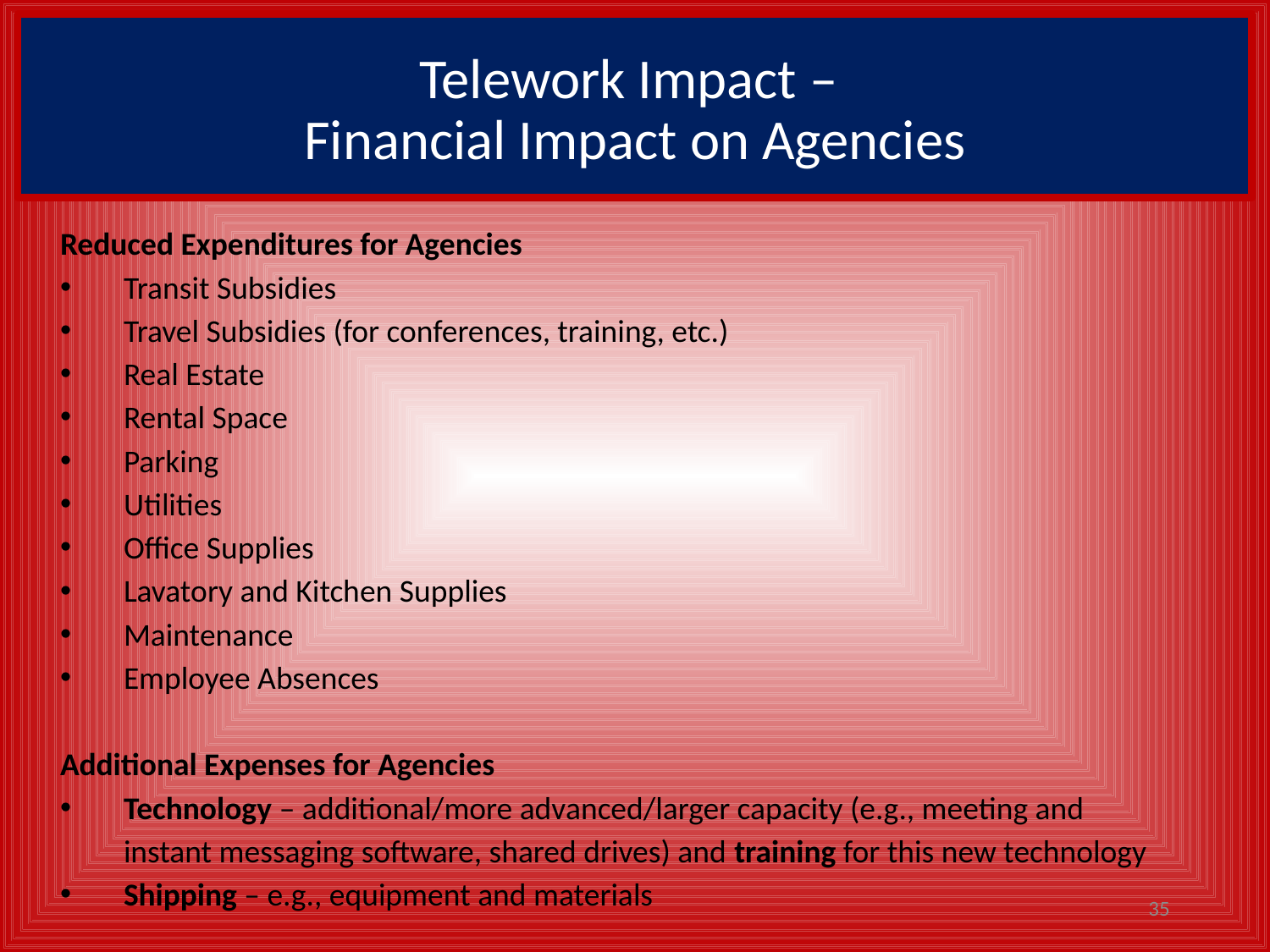

# Telework Impact – Financial Impact on Agencies
Reduced Expenditures for Agencies
Transit Subsidies
Travel Subsidies (for conferences, training, etc.)
Real Estate
Rental Space
Parking
Utilities
Office Supplies
Lavatory and Kitchen Supplies
Maintenance
Employee Absences

Additional Expenses for Agencies
Technology – additional/more advanced/larger capacity (e.g., meeting and instant messaging software, shared drives) and training for this new technology
Shipping – e.g., equipment and materials
35